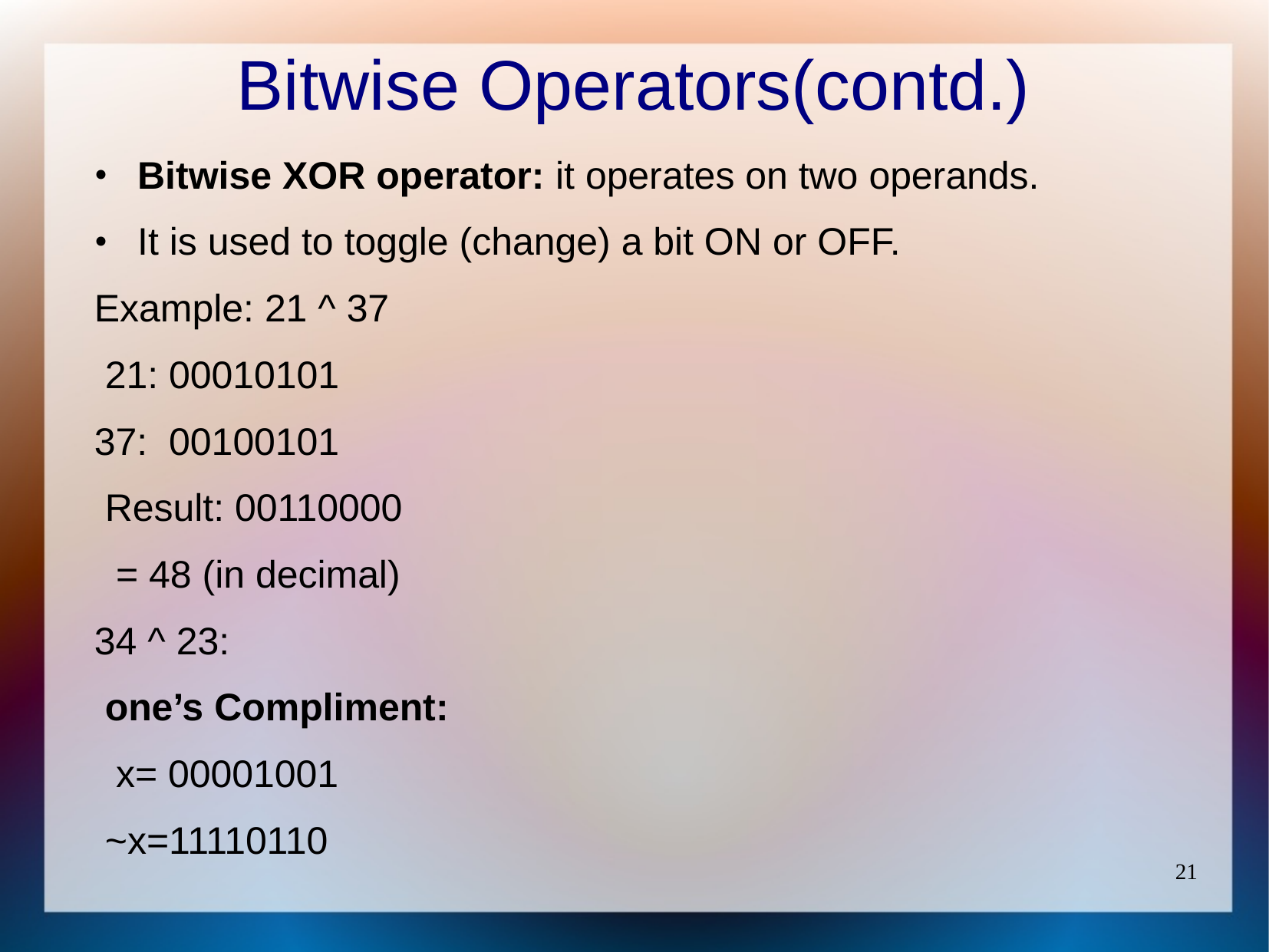

# Bitwise Operators(contd.)
Bitwise XOR operator: it operates on two operands.
It is used to toggle (change) a bit ON or OFF.
Example: 21 ^ 37
 21: 00010101
37:  00100101
 Result: 00110000
  = 48 (in decimal)
34 ^ 23:
 one’s Compliment:
  x= 00001001
 ~x=11110110

21